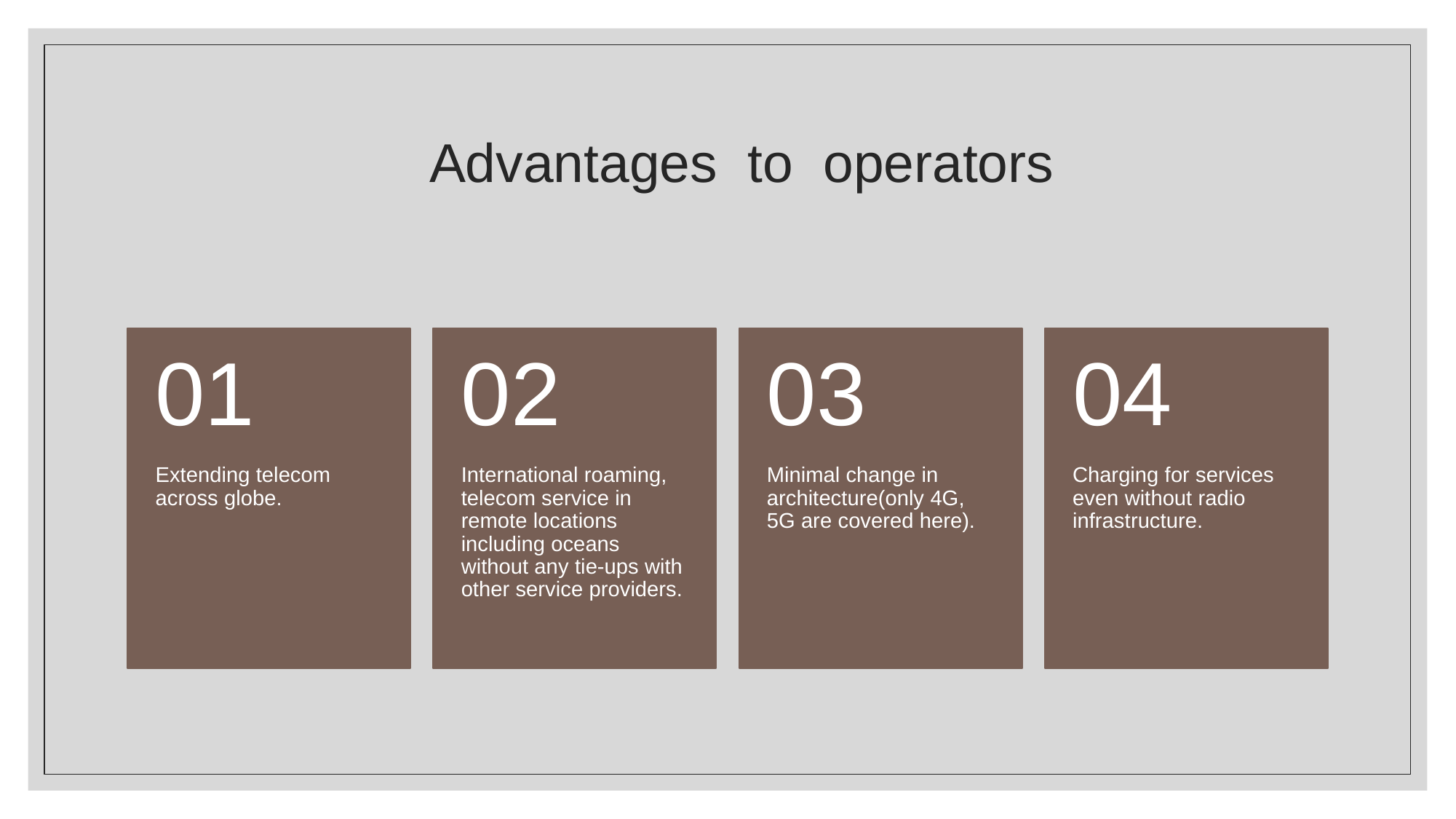

# Advantages  to  operators
Extending telecom across globe.
01
International roaming, telecom service in remote locations including oceans without any tie-ups with other service providers.
02
Minimal change in architecture(only 4G, 5G are covered here).
03
Charging for services even without radio infrastructure.
04